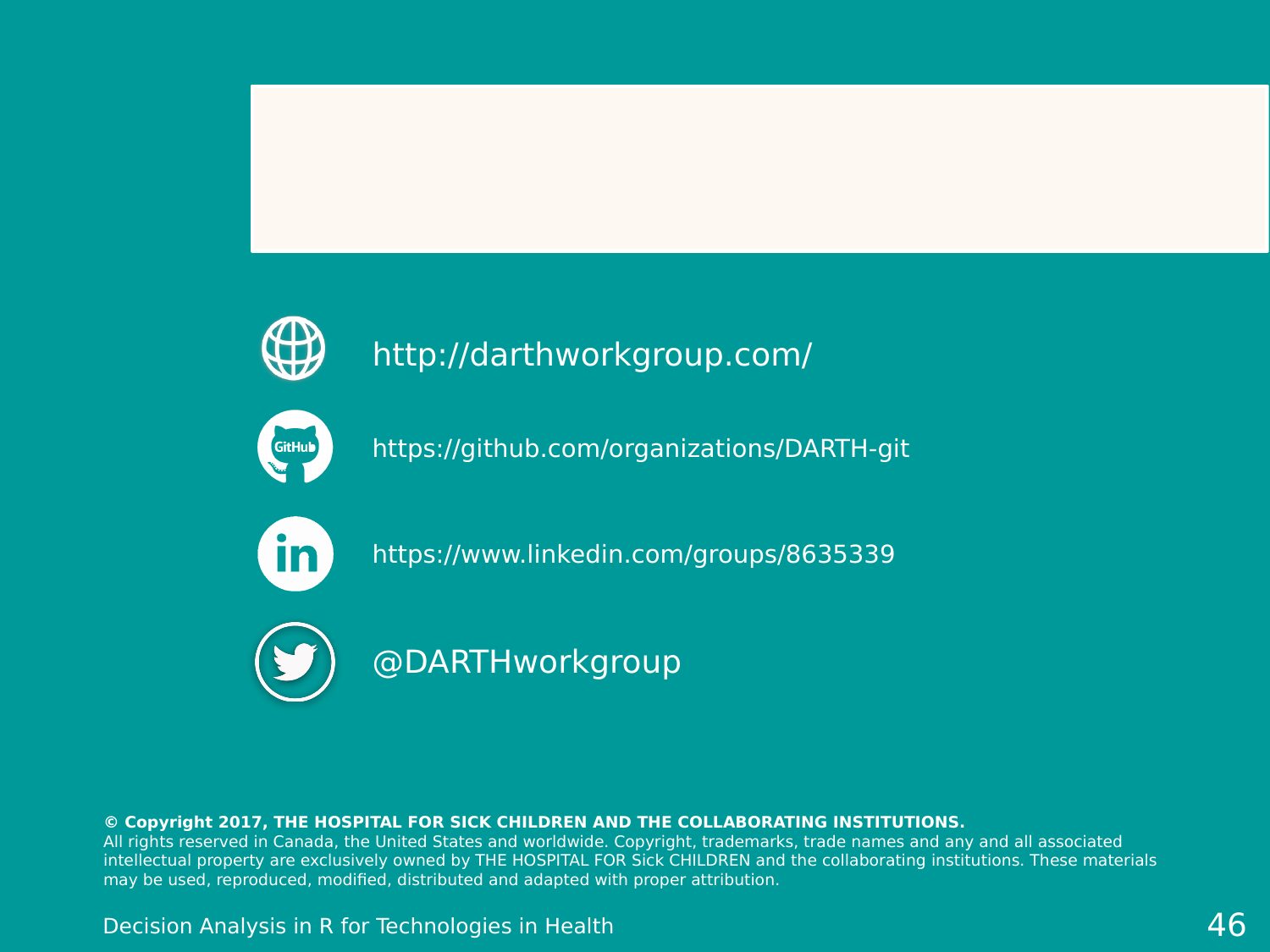

46
Decision Analysis in R for Technologies in Health